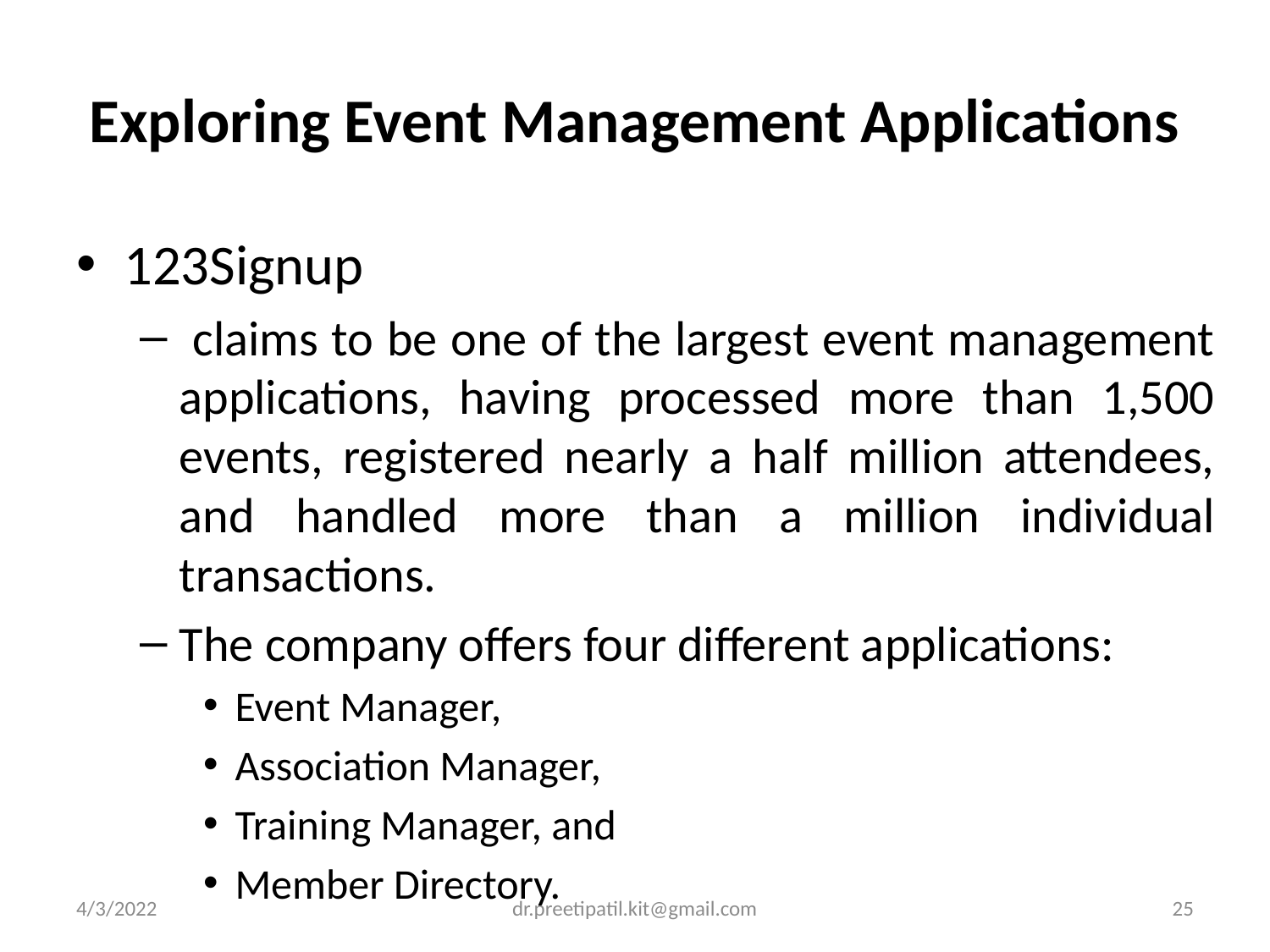

# Exploring Event Management Applications
123Signup
 claims to be one of the largest event management applications, having processed more than 1,500 events, registered nearly a half million attendees, and handled more than a million individual transactions.
The company offers four different applications:
Event Manager,
Association Manager,
Training Manager, and
Member Directory.
4/3/2022
dr.preetipatil.kit@gmail.com
25